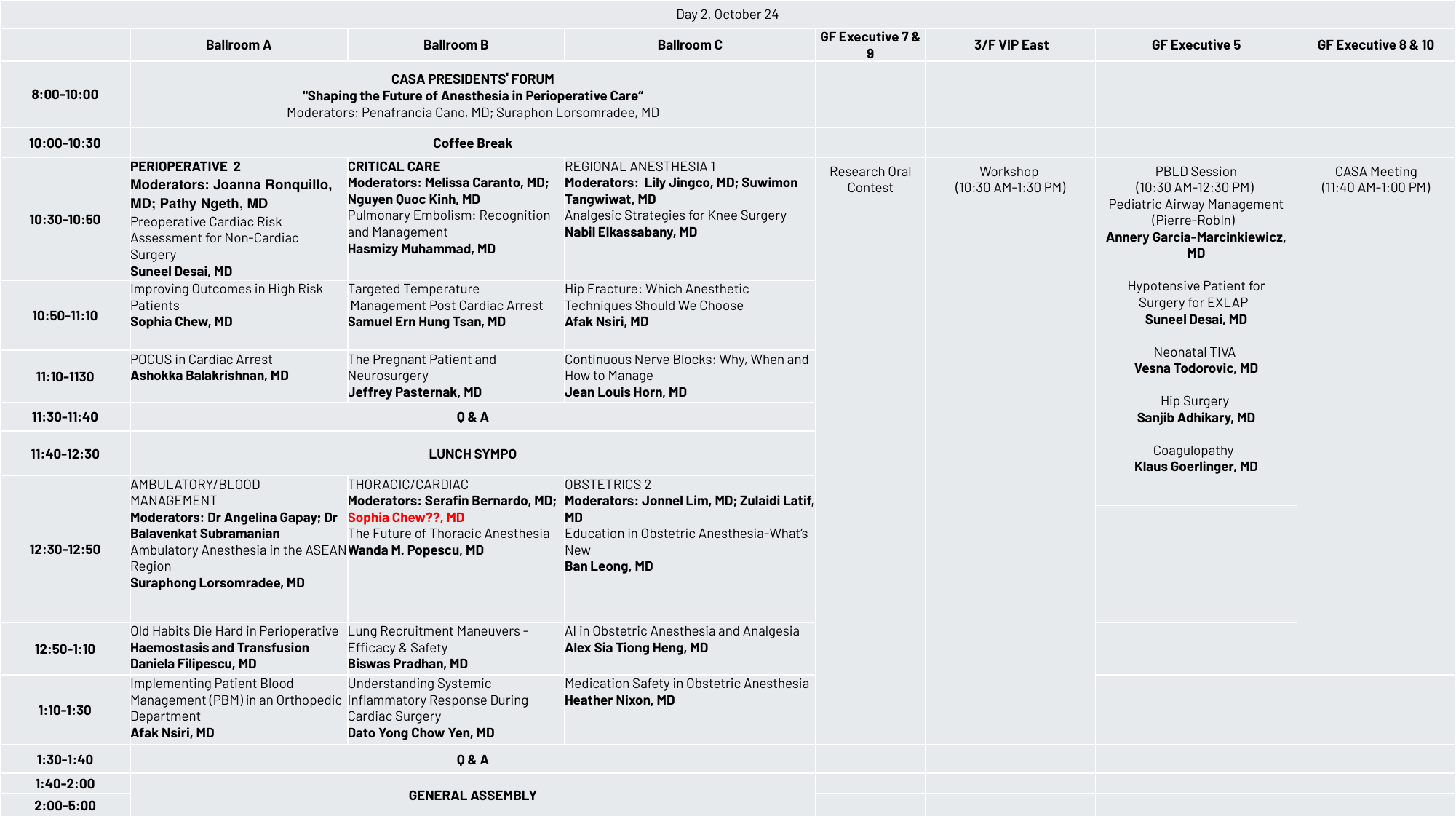

| Day 2, October 24 |  |  |  |  |  |  |  |
| --- | --- | --- | --- | --- | --- | --- | --- |
|  | Ballroom A | Ballroom B | Ballroom C | GF Executive 7 & 9 | 3/F VIP East | GF Executive 5 | GF Executive 8 & 10 |
| 8:00-10:00 | CASA PRESIDENTS' FORUM "Shaping the Future of Anesthesia in Perioperative Care“ Moderators: Penafrancia Cano, MD; Suraphon Lorsomradee, MD |  |  |  |  |  |  |
| 10:00-10:30 | Coffee Break |  |  |  |  |  |  |
| 10:30-10:50 | PERIOPERATIVE 2 Moderators: Joanna Ronquillo, MD; Pathy Ngeth, MD Preoperative Cardiac Risk Assessment for Non-Cardiac Surgery Suneel Desai, MD | CRITICAL CARE Moderators: Melissa Caranto, MD; Nguyen Quoc Kinh, MD Pulmonary Embolism: Recognition and Management Hasmizy Muhammad, MD | REGIONAL ANESTHESIA 1 Moderators: Lily Jingco, MD; Suwimon Tangwiwat, MD Analgesic Strategies for Knee Surgery Nabil Elkassabany, MD | Research Oral Contest | Workshop (10:30 AM-1:30 PM) | PBLD Session (10:30 AM-12:30 PM) Pediatric Airway Management (Pierre-RobIn) Annery Garcia-Marcinkiewicz, MD Hypotensive Patient for Surgery for EXLAP Suneel Desai, MD Neonatal TIVA Vesna Todorovic, MD Hip Surgery Sanjib Adhikary, MD Coagulopathy Klaus Goerlinger, MD | CASA Meeting (11:40 AM-1:00 PM) |
| 10:50-11:10 | Improving Outcomes in High Risk Patients Sophia Chew, MD | Targeted Temperature Management Post Cardiac Arrest Samuel Ern Hung Tsan, MD | Hip Fracture: Which Anesthetic Techniques Should We Choose Afak Nsiri, MD |  |  |  |  |
| 11:10-1130 | POCUS in Cardiac Arrest Ashokka Balakrishnan, MD | The Pregnant Patient and Neurosurgery Jeffrey Pasternak, MD | Continuous Nerve Blocks: Why, When and How to Manage Jean Louis Horn, MD |  |  |  |  |
| 11:30-11:40 | Q & A |  |  |  |  |  |  |
| 11:40-12:30 | LUNCH SYMPO |  |  |  |  |  |  |
| 12:30-12:50 | AMBULATORY/BLOOD MANAGEMENT Moderators: Dr Angelina Gapay; Dr Balavenkat Subramanian Ambulatory Anesthesia in the ASEAN Region Suraphong Lorsomradee, MD | THORACIC/CARDIAC Moderators: Serafin Bernardo, MD; Sophia Chew??, MD The Future of Thoracic Anesthesia Wanda M. Popescu, MD | OBSTETRICS 2 Moderators: Jonnel Lim, MD; Zulaidi Latif, MD Education in Obstetric Anesthesia-What’s New Ban Leong, MD |  |  |  |  |
| 12:30-12:50 | AMBULATORY/BLOOD MANAGEMENT Moderators: Dr Angelina Gapay; Dr Balavenkat Subramanian Ambulatory Anesthesia in the ASEAN Region Suraphong Lorsomradee, MD | THORACIC/CARDIAC Moderators: Serafin Bernardo, MD; Sophia Chew??, MD The Future of Thoracic Anesthesia Wanda M. Popescu, MD | OBSTETRICS 2 Moderators: Jonnel Lim, MD; Zulaidi Latif, MD Education in Obstetric Anesthesia-What’s New Ban Leong, MD |  |  |  |  |
| 12:50-1:10 | Old Habits Die Hard in Perioperative Haemostasis and Transfusion Daniela Filipescu, MD | Lung Recruitment Maneuvers - Efficacy & Safety Biswas Pradhan, MD | AI in Obstetric Anesthesia and Analgesia Alex Sia Tiong Heng, MD |  |  |  |  |
| 1:10-1:30 | Implementing Patient Blood Management (PBM) in an Orthopedic Department Afak Nsiri, MD | Understanding Systemic Inflammatory Response During Cardiac Surgery Dato Yong Chow Yen, MD | Medication Safety in Obstetric Anesthesia Heather Nixon, MD |  |  |  |  |
| 1:30-1:40 | Q & A |  |  |  |  |  |  |
| 1:40-2:00 | GENERAL ASSEMBLY |  |  |  |  |  |  |
| 2:00-5:00 |  |  |  |  |  |  |  |